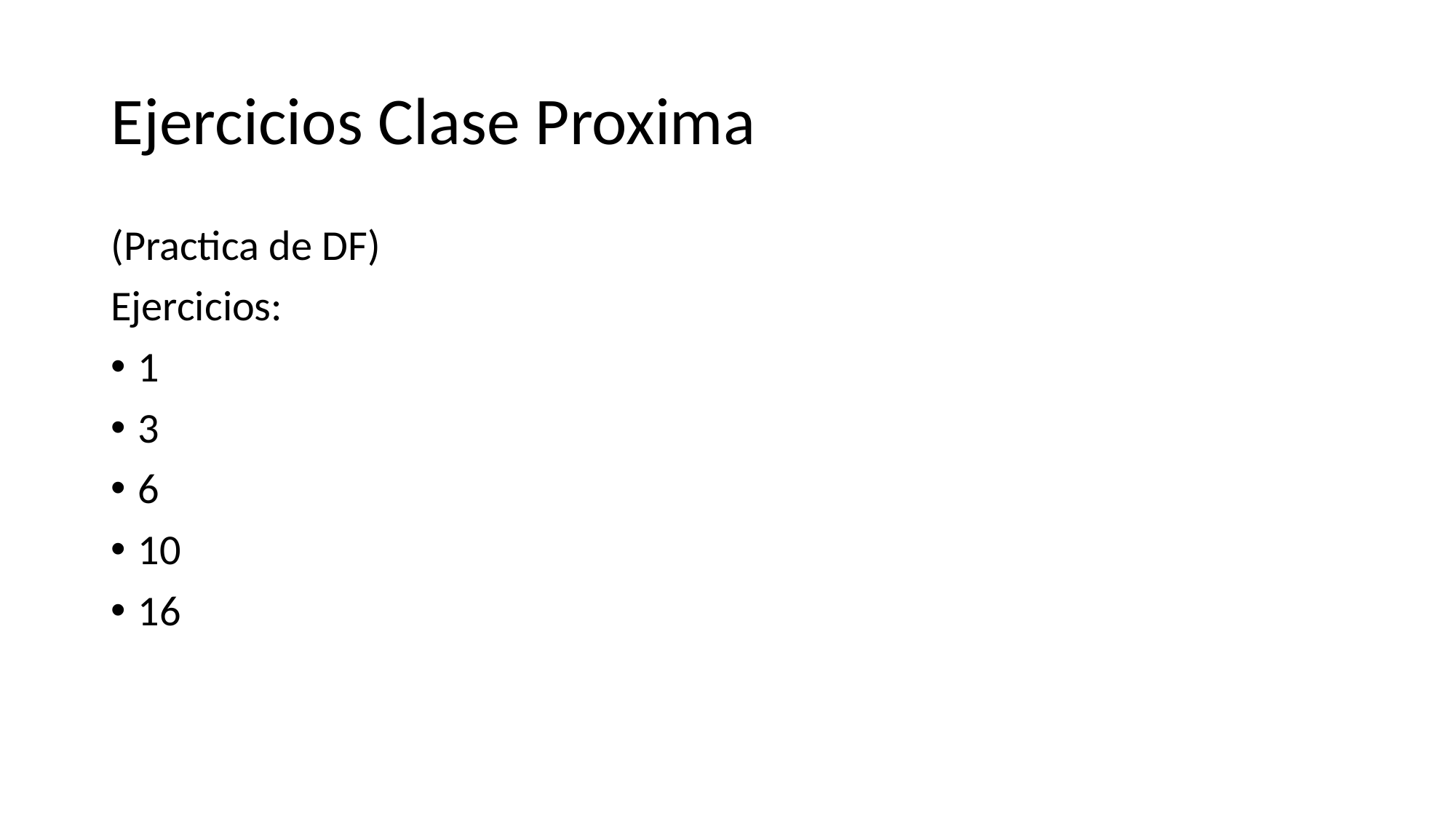

# Ejercicios Clase Proxima
(Practica de DF)
Ejercicios:
1
3
6
10
16